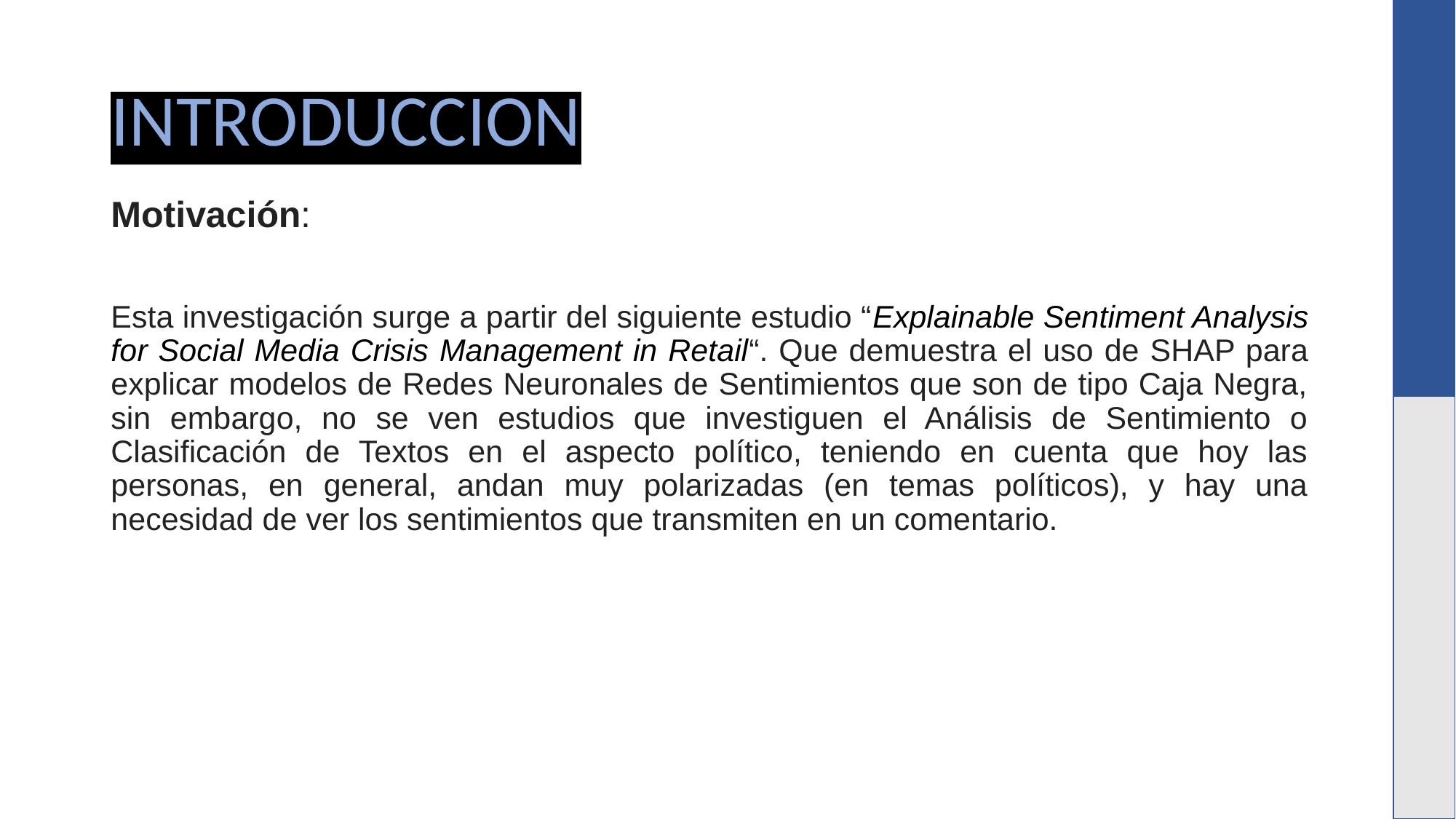

# INTRODUCCION
Motivación:

Esta investigación surge a partir del siguiente estudio “Explainable Sentiment Analysis for Social Media Crisis Management in Retail“. Que demuestra el uso de SHAP para explicar modelos de Redes Neuronales de Sentimientos que son de tipo Caja Negra, sin embargo, no se ven estudios que investiguen el Análisis de Sentimiento o Clasificación de Textos en el aspecto político, teniendo en cuenta que hoy las personas, en general, andan muy polarizadas (en temas políticos), y hay una necesidad de ver los sentimientos que transmiten en un comentario.